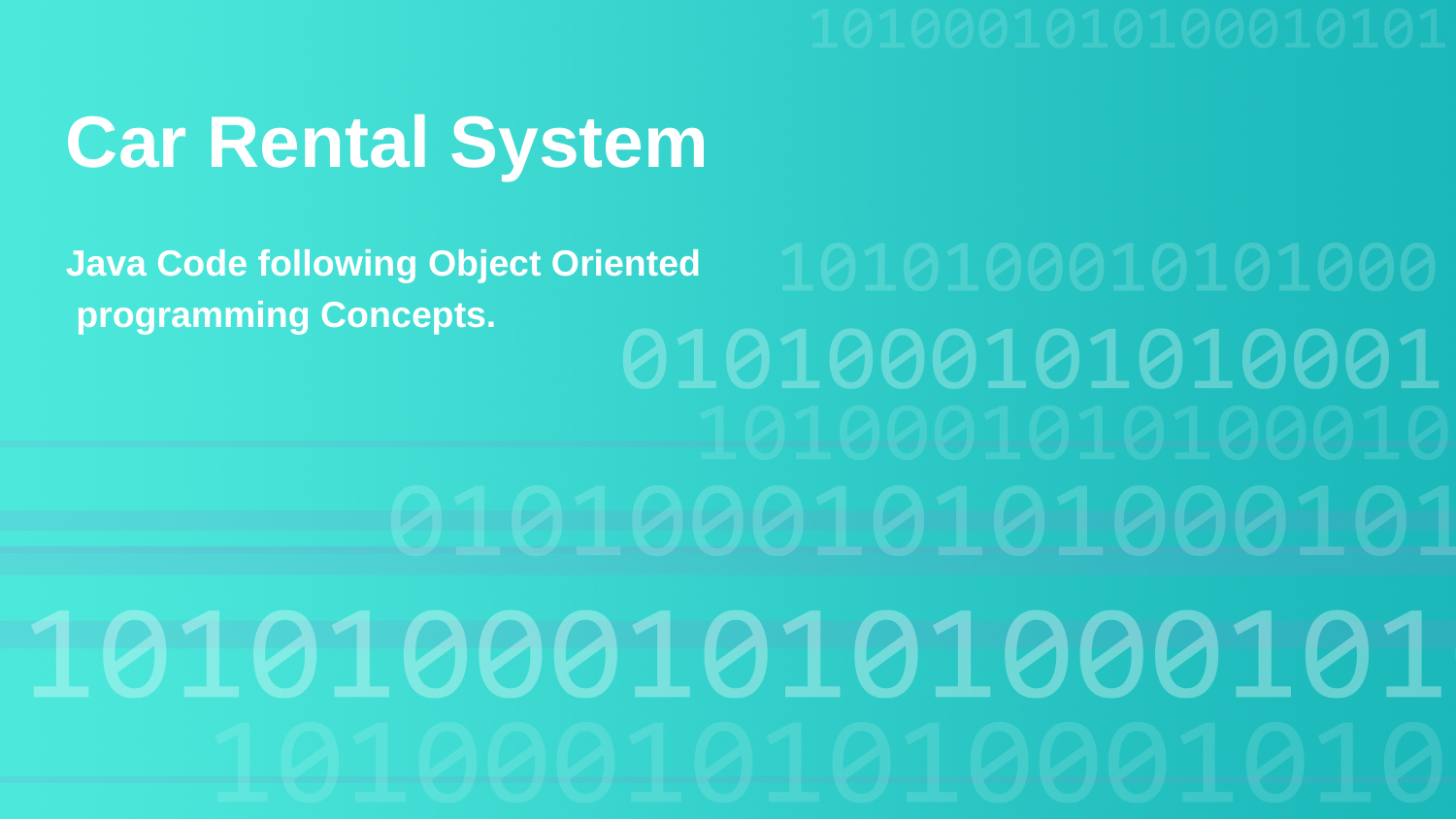

Car Rental System

Java Code following Object Oriented
 programming Concepts.